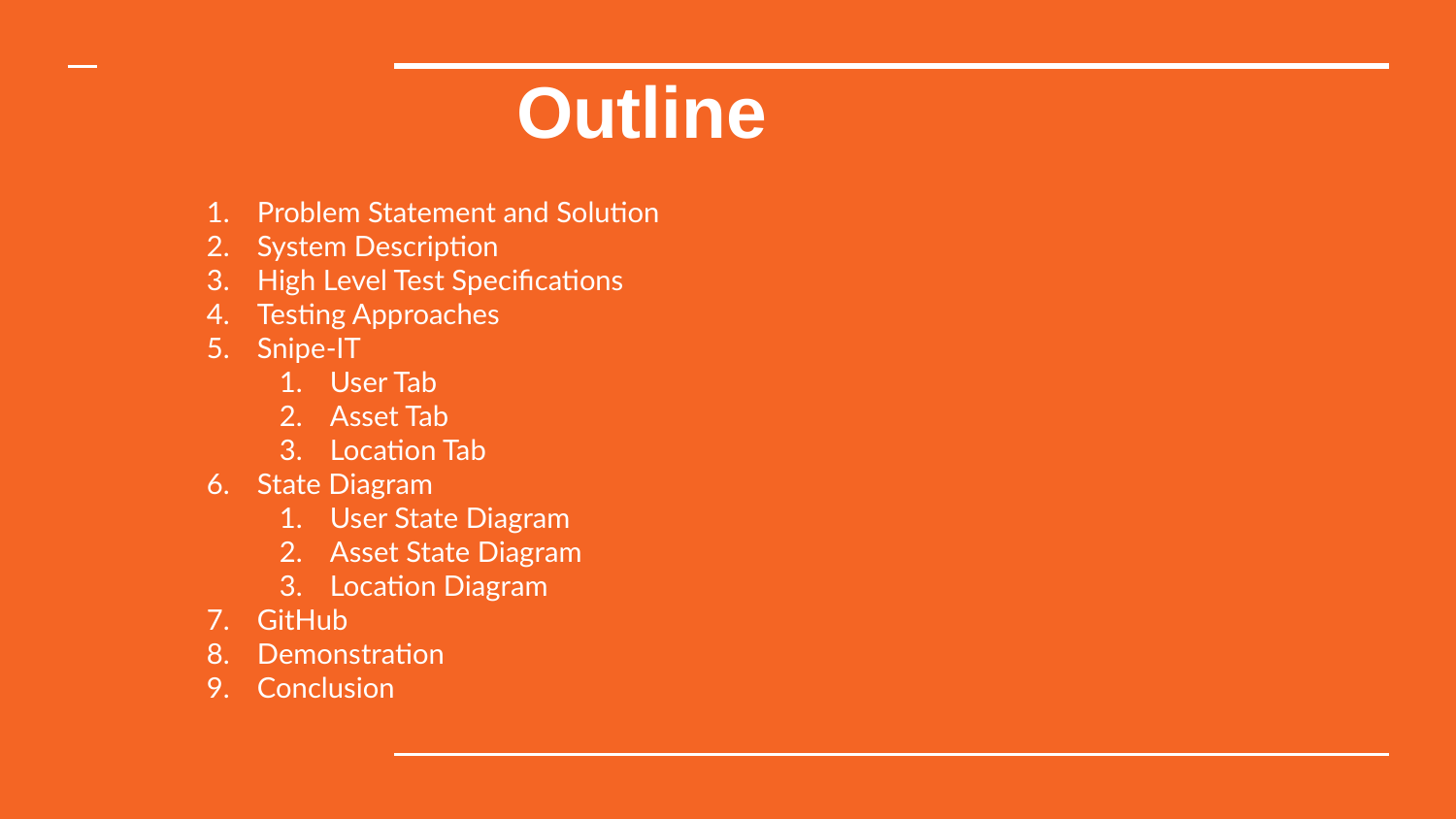

# Outline
Problem Statement and Solution
System Description
High Level Test Specifications
Testing Approaches
Snipe-IT
User Tab
Asset Tab
Location Tab
State Diagram
User State Diagram
Asset State Diagram
Location Diagram
GitHub
Demonstration
Conclusion